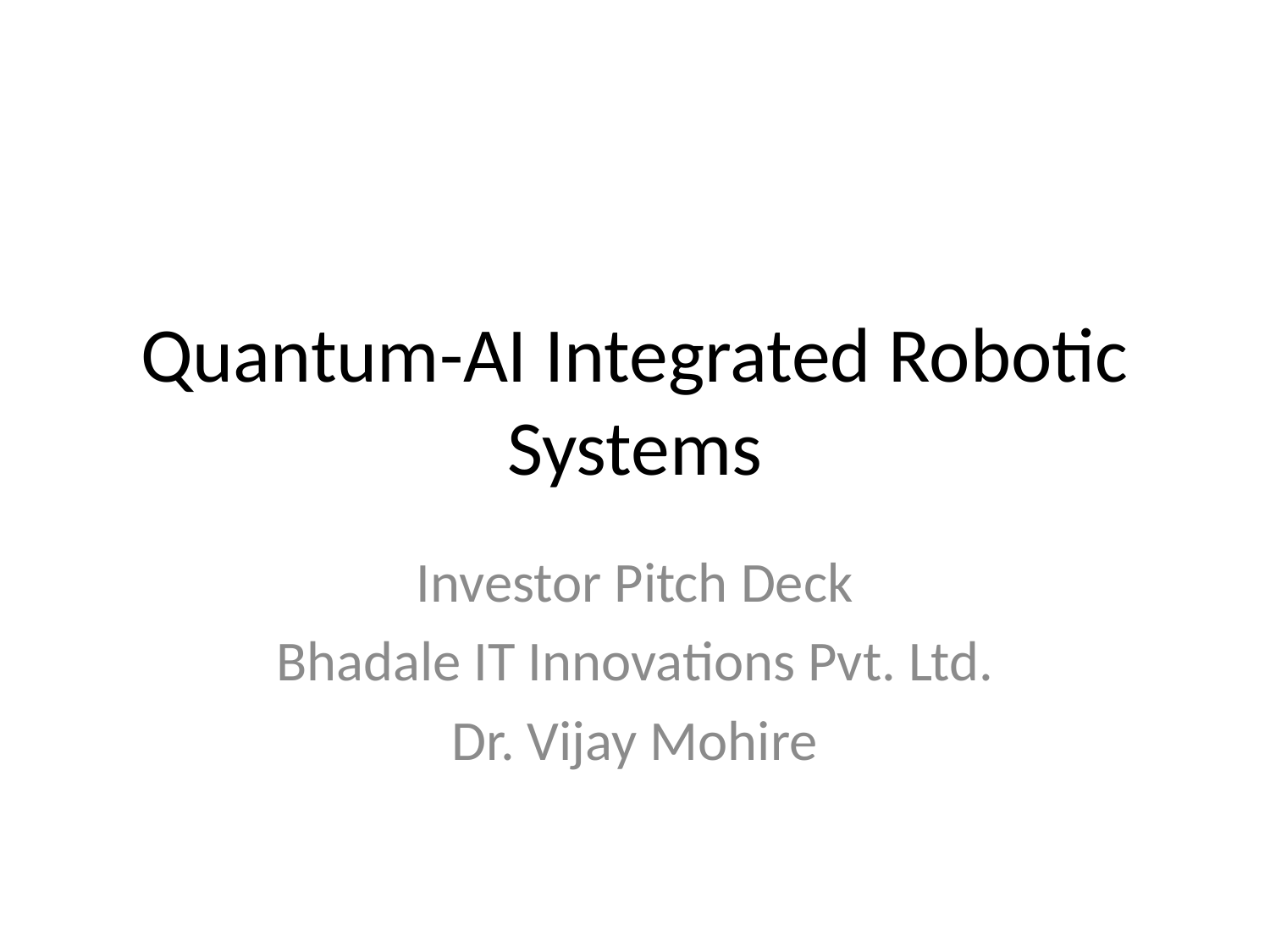

# Quantum-AI Integrated Robotic Systems
Investor Pitch Deck
Bhadale IT Innovations Pvt. Ltd.
Dr. Vijay Mohire